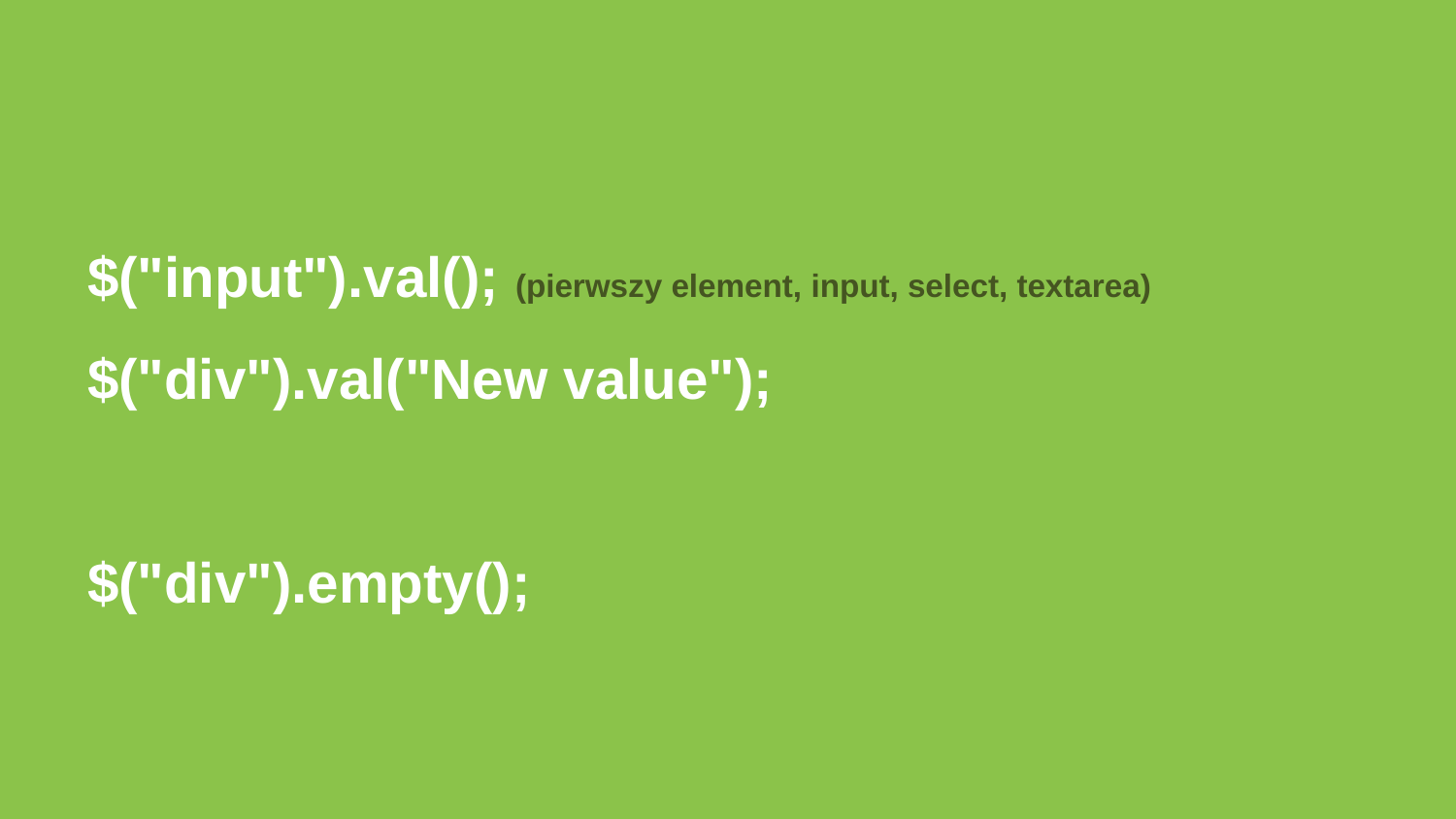

# $("input").val(); (pierwszy element, input, select, textarea) $("div").val("New value"); $("div").empty();